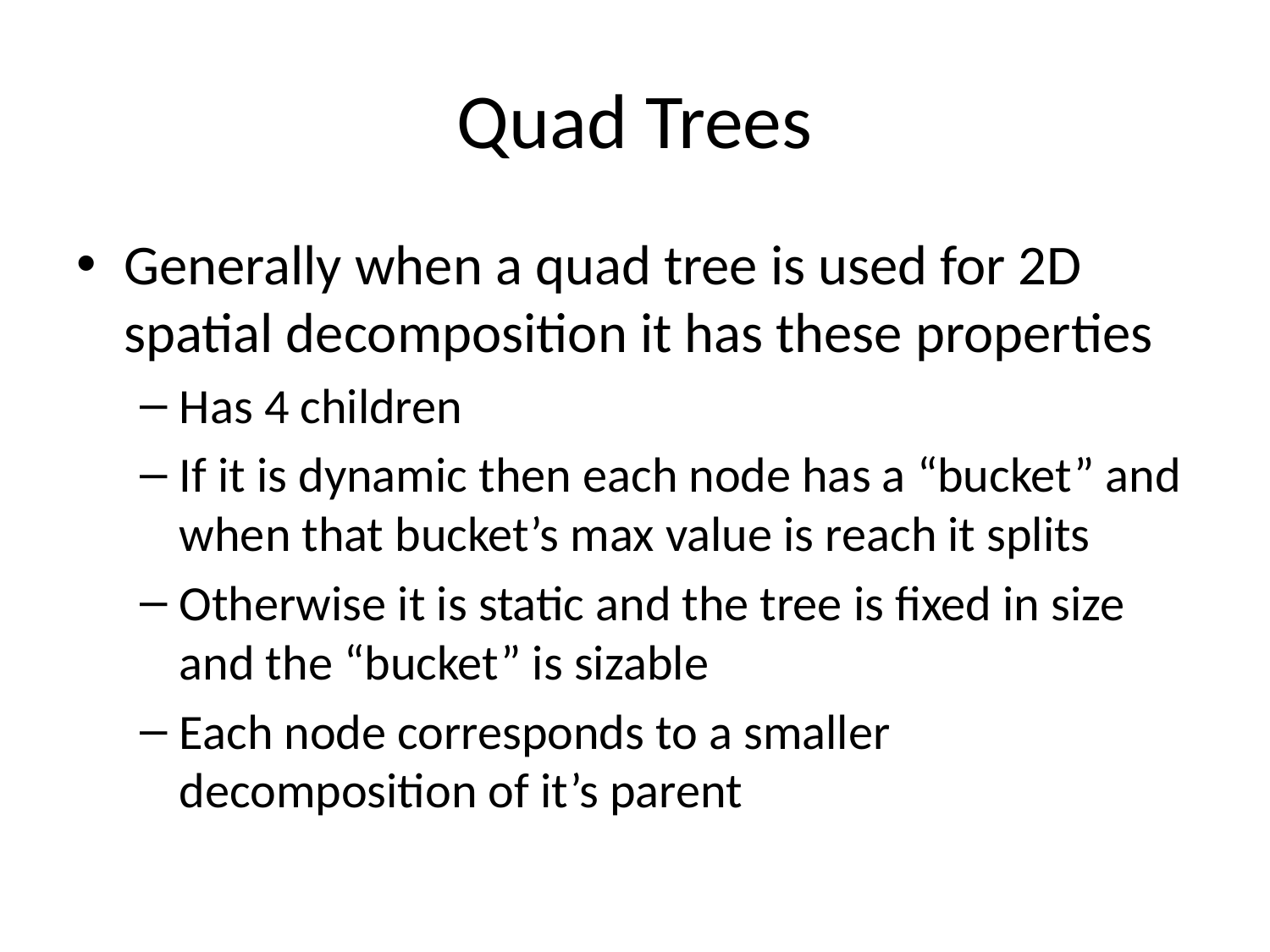

# Quad Trees
Generally when a quad tree is used for 2D spatial decomposition it has these properties
Has 4 children
If it is dynamic then each node has a “bucket” and when that bucket’s max value is reach it splits
Otherwise it is static and the tree is fixed in size and the “bucket” is sizable
Each node corresponds to a smaller decomposition of it’s parent